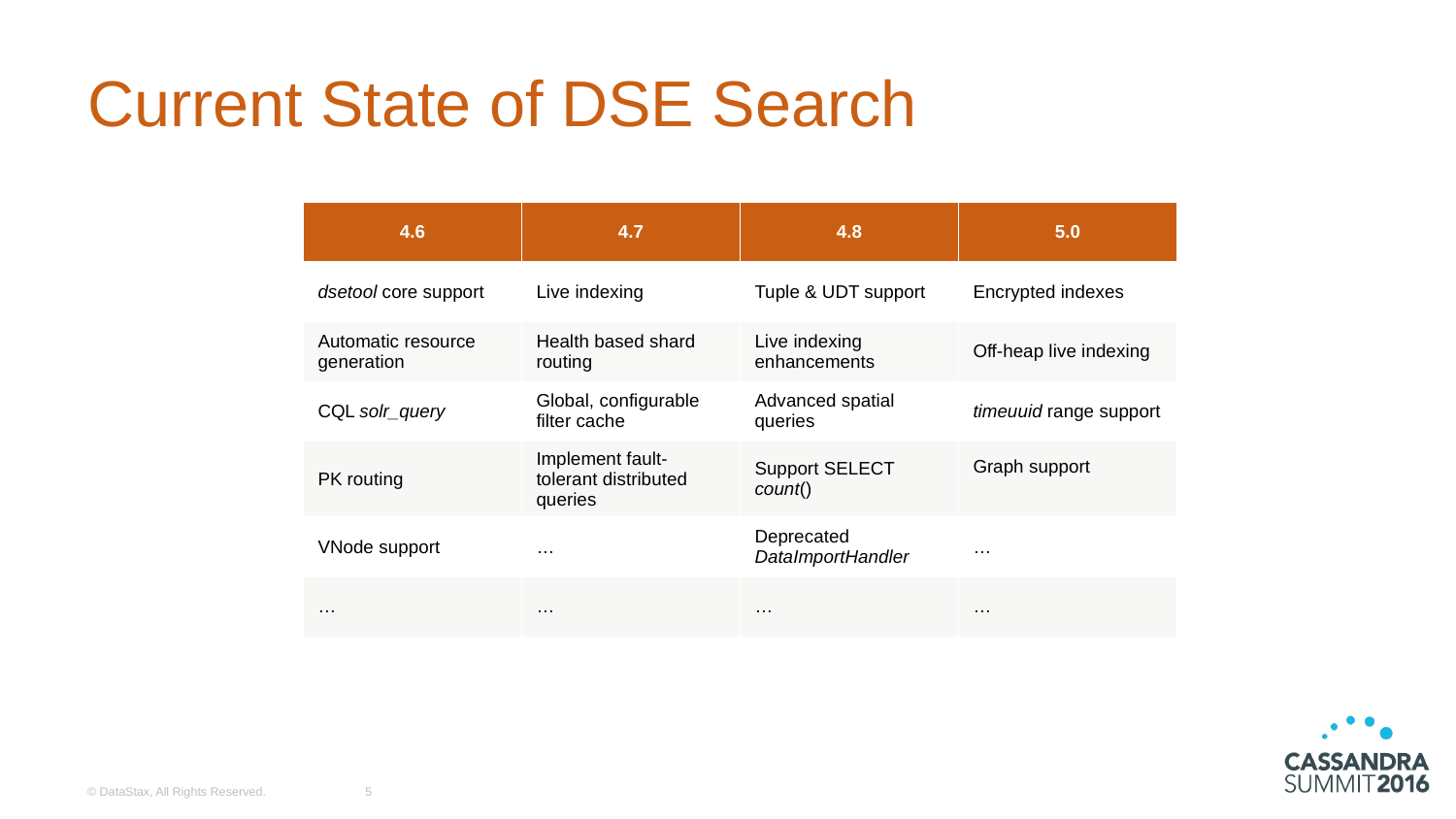

# Current State of DSE Search
| 4.6 | 4.7 | 4.8 | 5.0 |
| --- | --- | --- | --- |
| dsetool core support | Live indexing | Tuple & UDT support | Encrypted indexes |
| Automatic resource generation | Health based shard routing | Live indexing enhancements | Off-heap live indexing |
| CQL solr\_query | Global, configurable filter cache | Advanced spatial queries | timeuuid range support |
| PK routing | Implement fault-tolerant distributed queries | Support SELECT count() | Graph support |
| VNode support | … | Deprecated DataImportHandler | … |
| … | … | … | … |
|  |  |  |  |
© DataStax, All Rights Reserved.
5